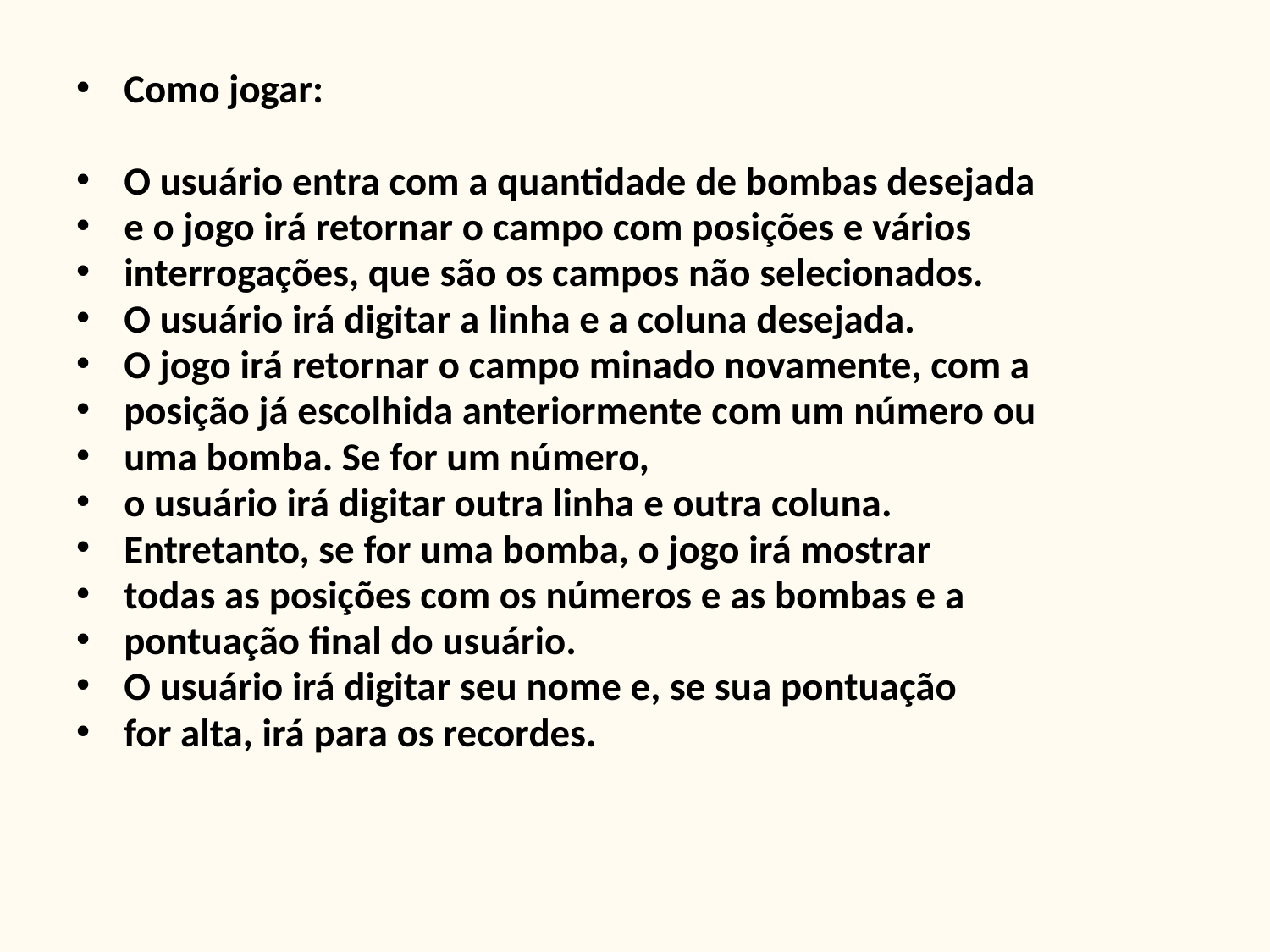

Como jogar:

O usuário entra com a quantidade de bombas desejada
e o jogo irá retornar o campo com posições e vários
interrogações, que são os campos não selecionados.
O usuário irá digitar a linha e a coluna desejada.
O jogo irá retornar o campo minado novamente, com a
posição já escolhida anteriormente com um número ou
uma bomba. Se for um número,
o usuário irá digitar outra linha e outra coluna.
Entretanto, se for uma bomba, o jogo irá mostrar
todas as posições com os números e as bombas e a
pontuação final do usuário.
O usuário irá digitar seu nome e, se sua pontuação
for alta, irá para os recordes.